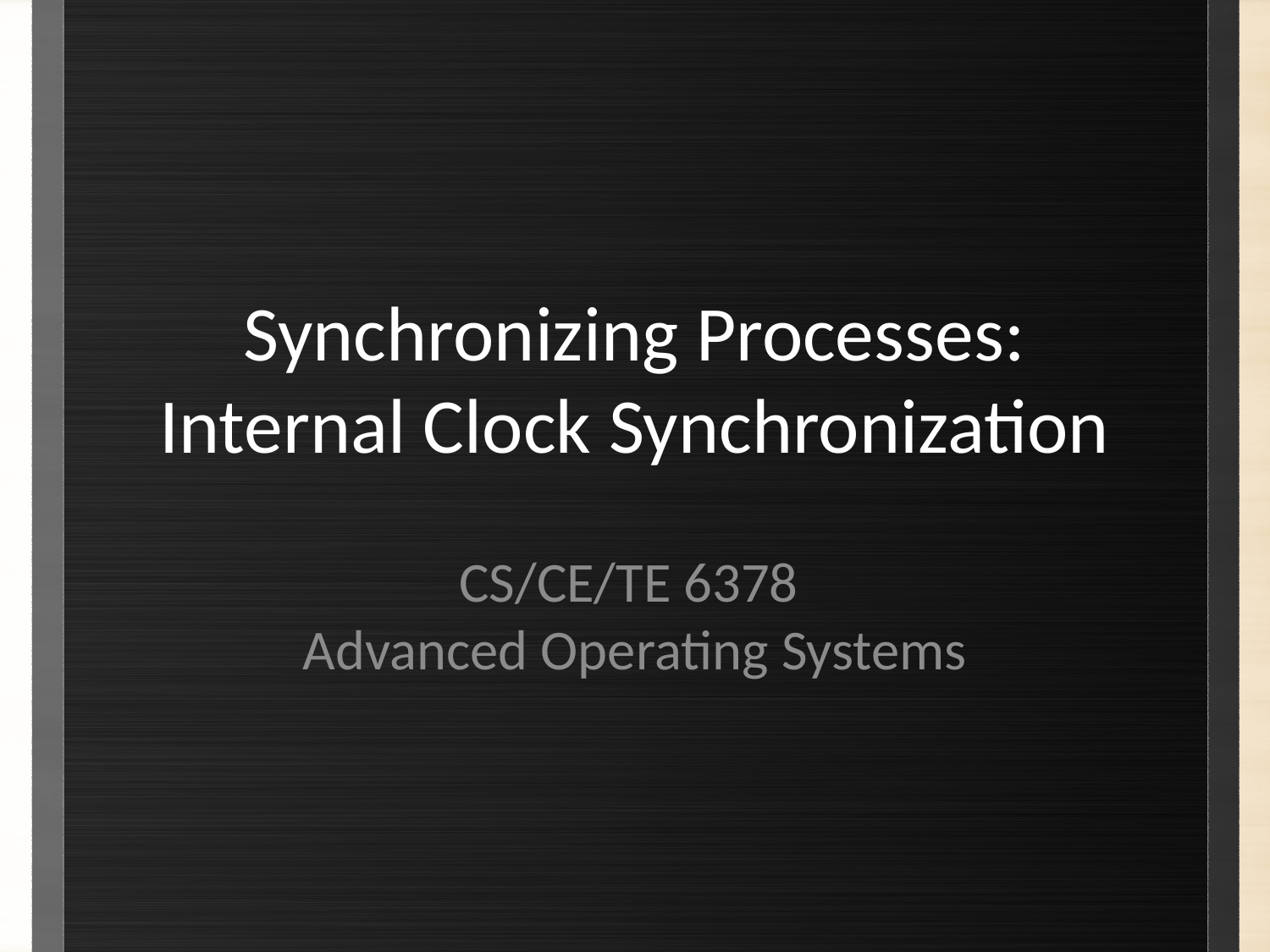

# Synchronizing Processes: Internal Clock Synchronization
CS/CE/TE 6378
Advanced Operating Systems